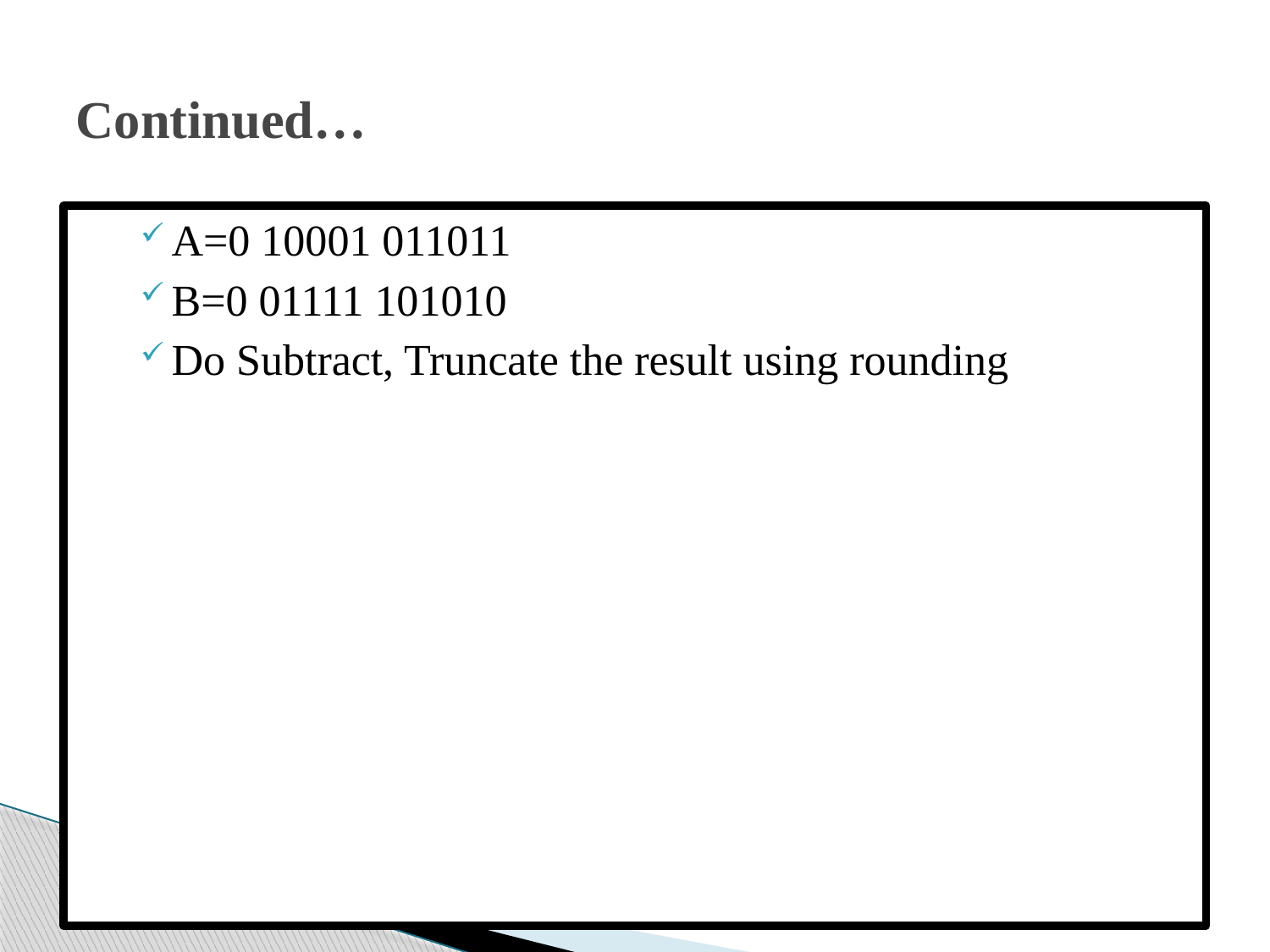

# Continued…
A=0 10001 011011
B=0 01111 101010
Do Subtract, Truncate the result using rounding